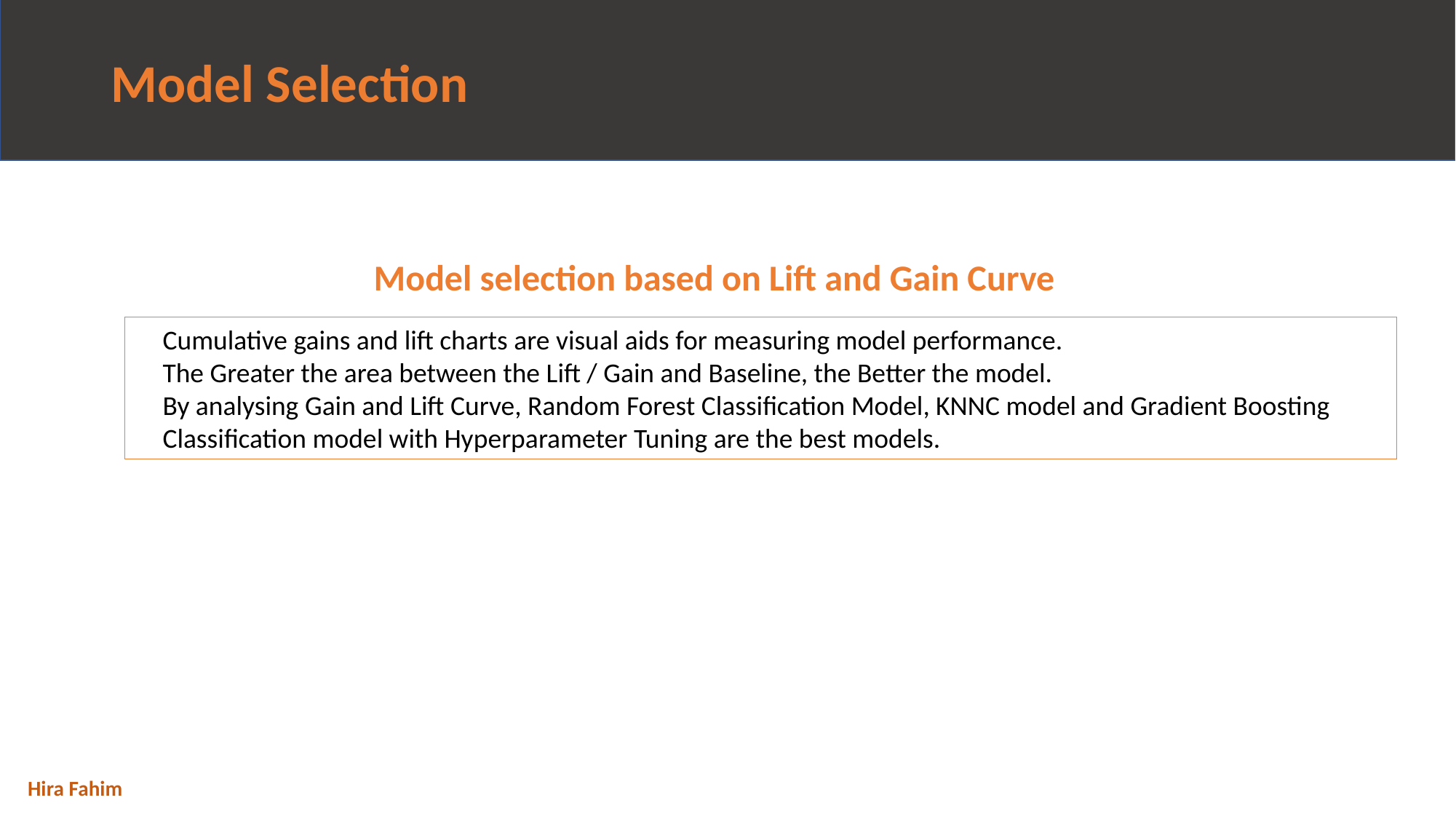

# Model Selection
Model selection based on Lift and Gain Curve
Cumulative gains and lift charts are visual aids for measuring model performance.
The Greater the area between the Lift / Gain and Baseline, the Better the model.
By analysing Gain and Lift Curve, Random Forest Classification Model, KNNC model and Gradient Boosting Classification model with Hyperparameter Tuning are the best models.
Hira Fahim